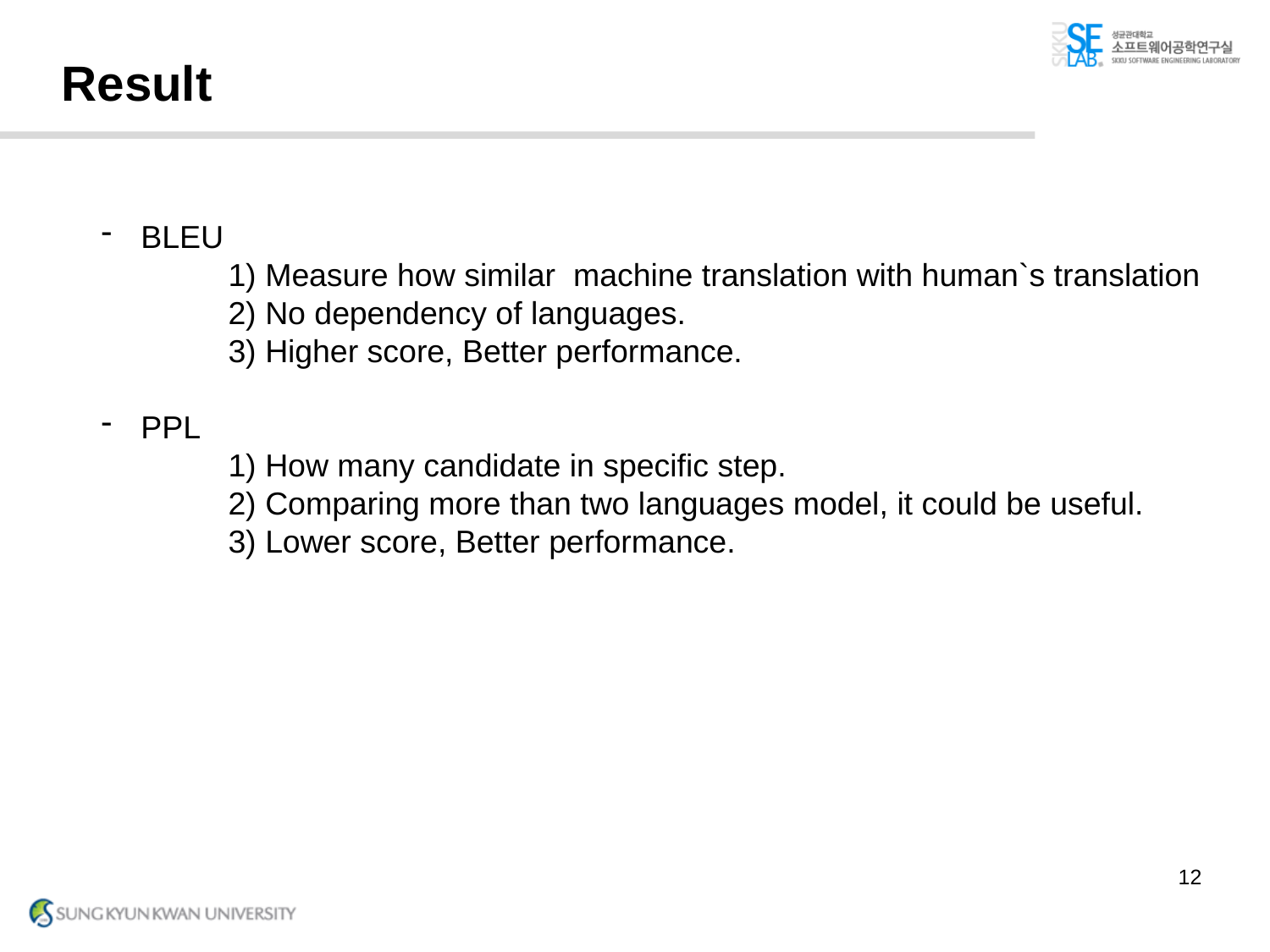

# Result
BLEU
	1) Measure how similar  machine translation with human`s translation
	2) No dependency of languages.
	3) Higher score, Better performance.

PPL
	1) How many candidate in specific step.
	2) Comparing more than two languages model, it could be useful.
	3) Lower score, Better performance.

12